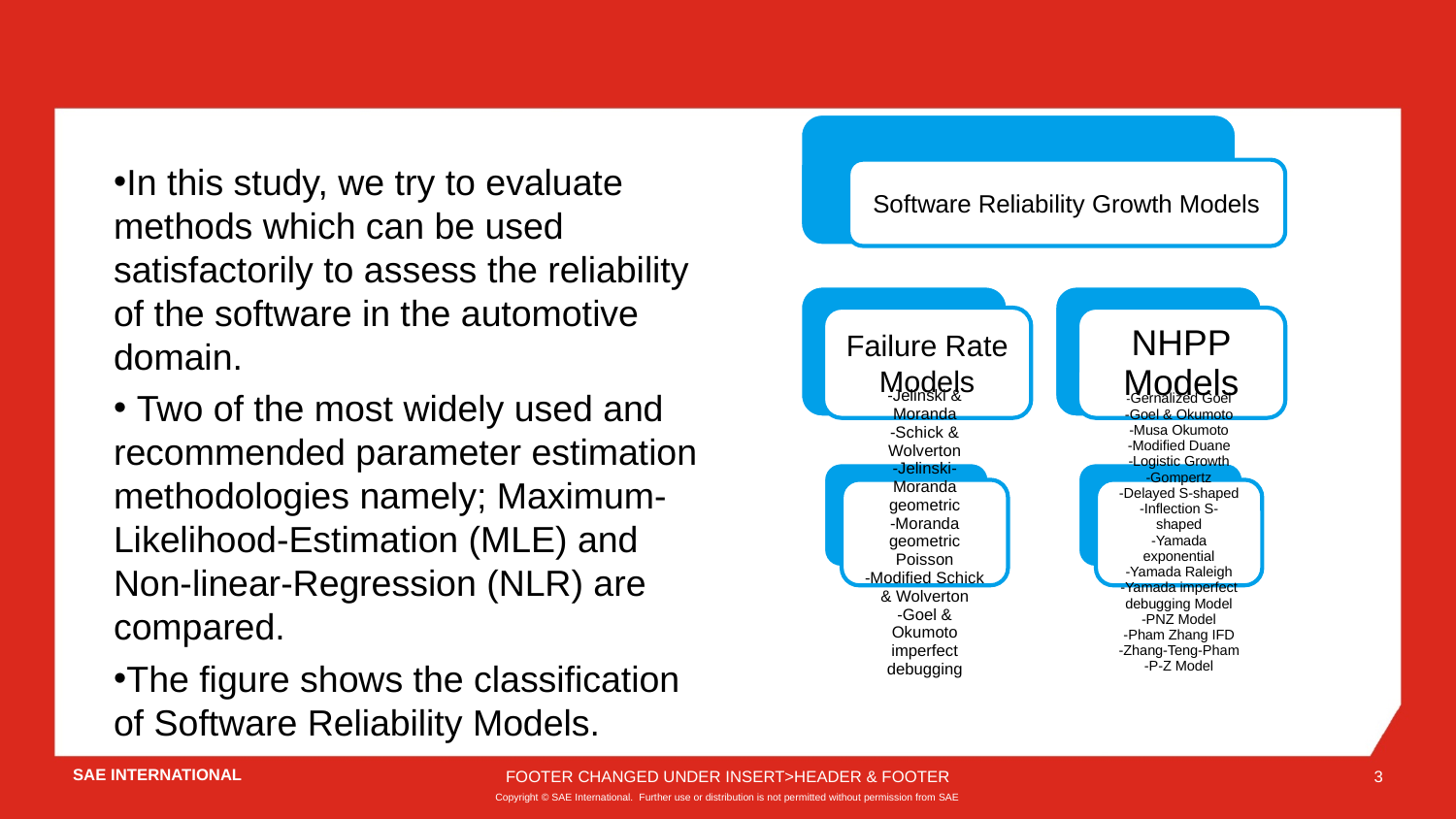

Software Reliability Growth Models
Failure Rate
Models
-Jelinski & Moranda
-Schick & Wolverton
-Jelinski-Moranda
geometric
-Moranda geometric
Poisson
-Modified Schick & Wolverton
-Goel & Okumoto
imperfect debugging
NHPP
Models
-Gernalized Goel
-Goel & Okumoto
-Musa Okumoto
-Modified Duane
-Logistic Growth
-Gompertz
-Delayed S-shaped
-Inflection S-shaped
-Yamada exponential
-Yamada Raleigh
-Yamada imperfect
debugging Model
-PNZ Model
-Pham Zhang IFD
-Zhang-Teng-Pham
-P-Z Model
In this study, we try to evaluate methods which can be used satisfactorily to assess the reliability of the software in the automotive domain.
 Two of the most widely used and recommended parameter estimation methodologies namely; Maximum-Likelihood-Estimation (MLE) and Non-linear-Regression (NLR) are compared.
The figure shows the classification of Software Reliability Models.

FOOTER CHANGED UNDER INSERT>HEADER & FOOTER
3